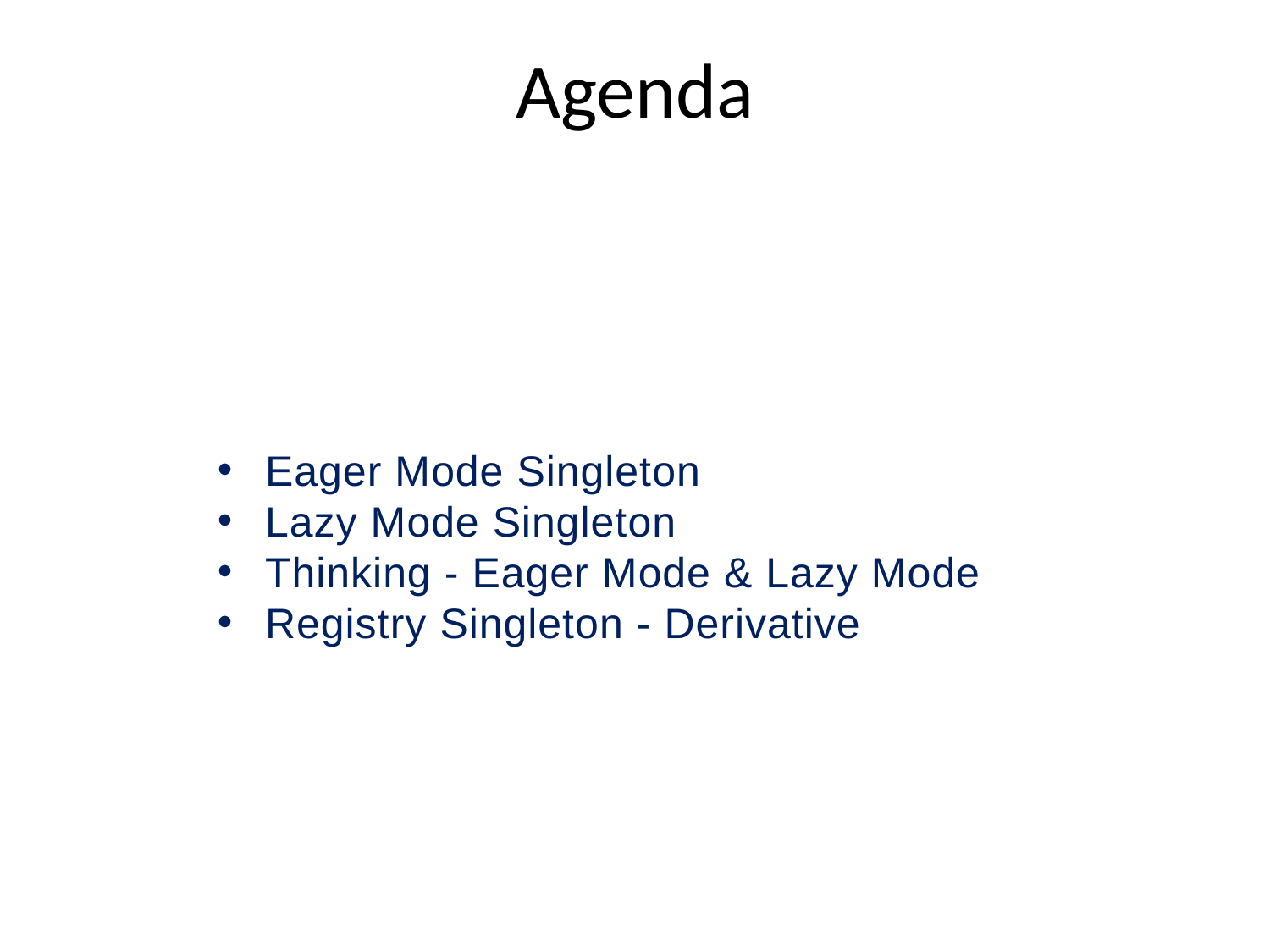

# Agenda
Eager Mode Singleton
Lazy Mode Singleton
Thinking - Eager Mode & Lazy Mode
Registry Singleton - Derivative